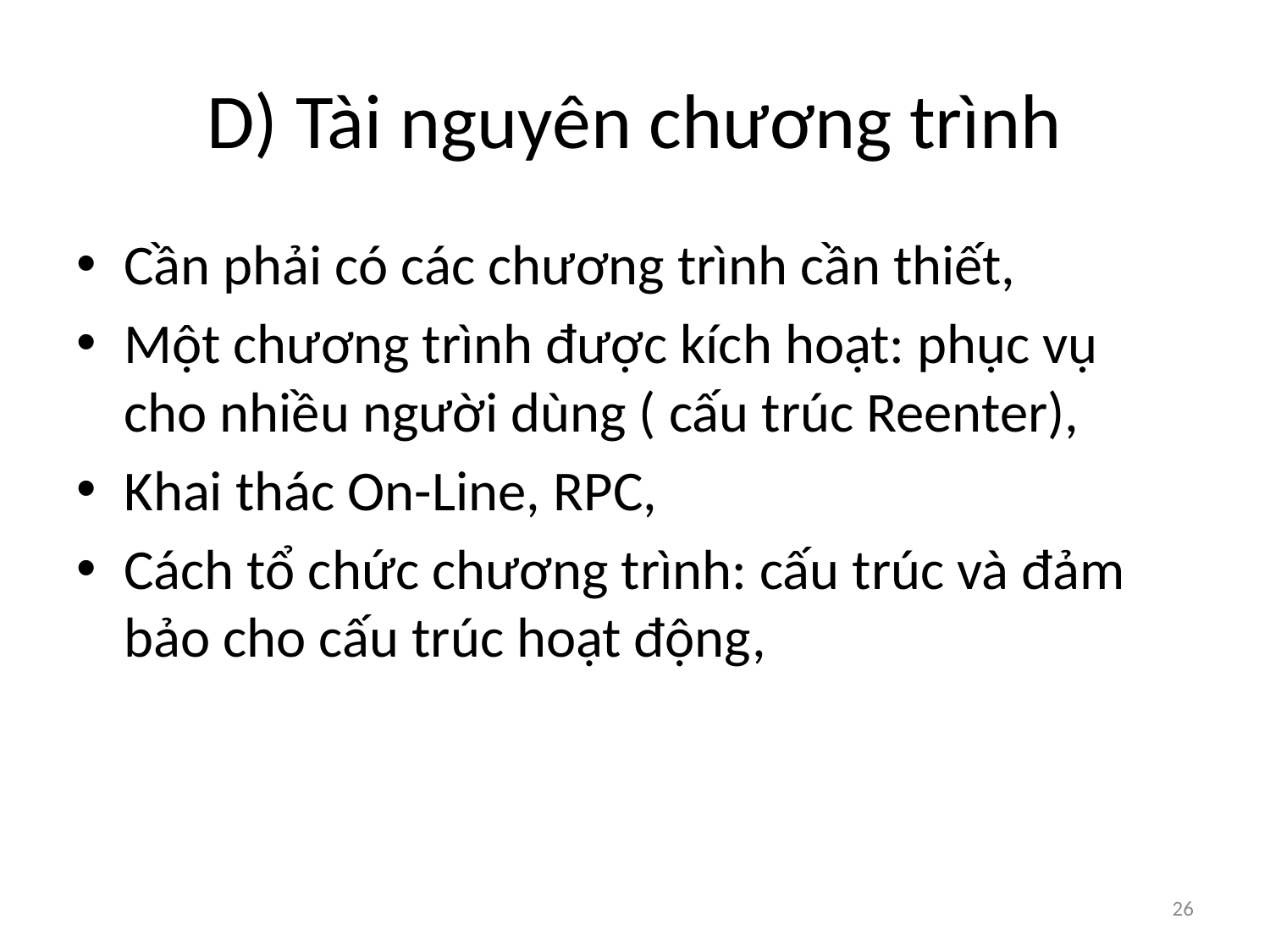

# D) Tài nguyên chương trình
Cần phải có các chương trình cần thiết,
Một chương trình được kích hoạt: phục vụ cho nhiều người dùng ( cấu trúc Reenter),
Khai thác On-Line, RPC,
Cách tổ chức chương trình: cấu trúc và đảm bảo cho cấu trúc hoạt động,
26